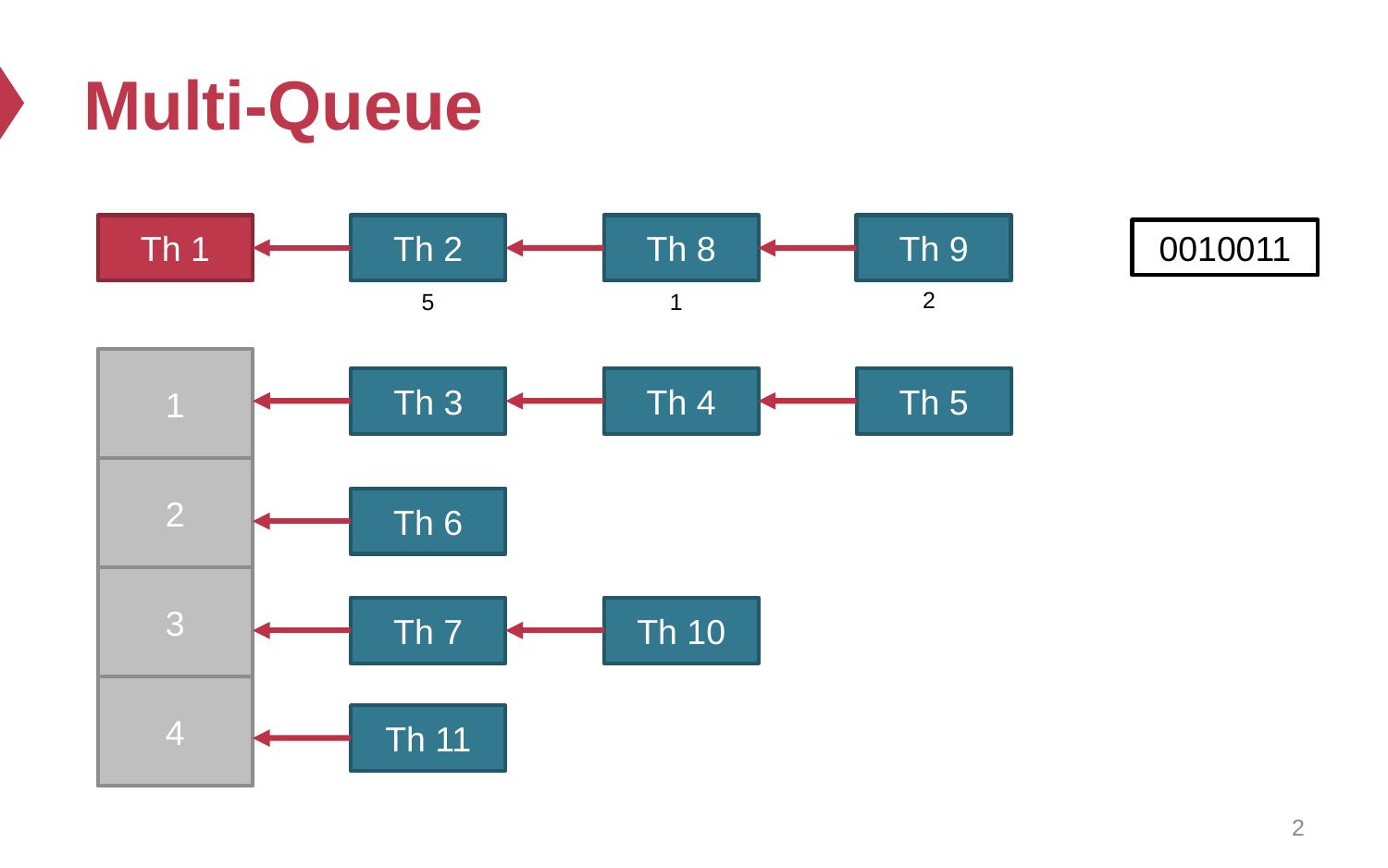

# Multi-Queue
Th 1
Th 2
Th 8
Th 9
0010011
2
1
5
1
Th 3
Th 4
Th 5
2
Th 6
3
Th 7
Th 10
4
Th 11
2